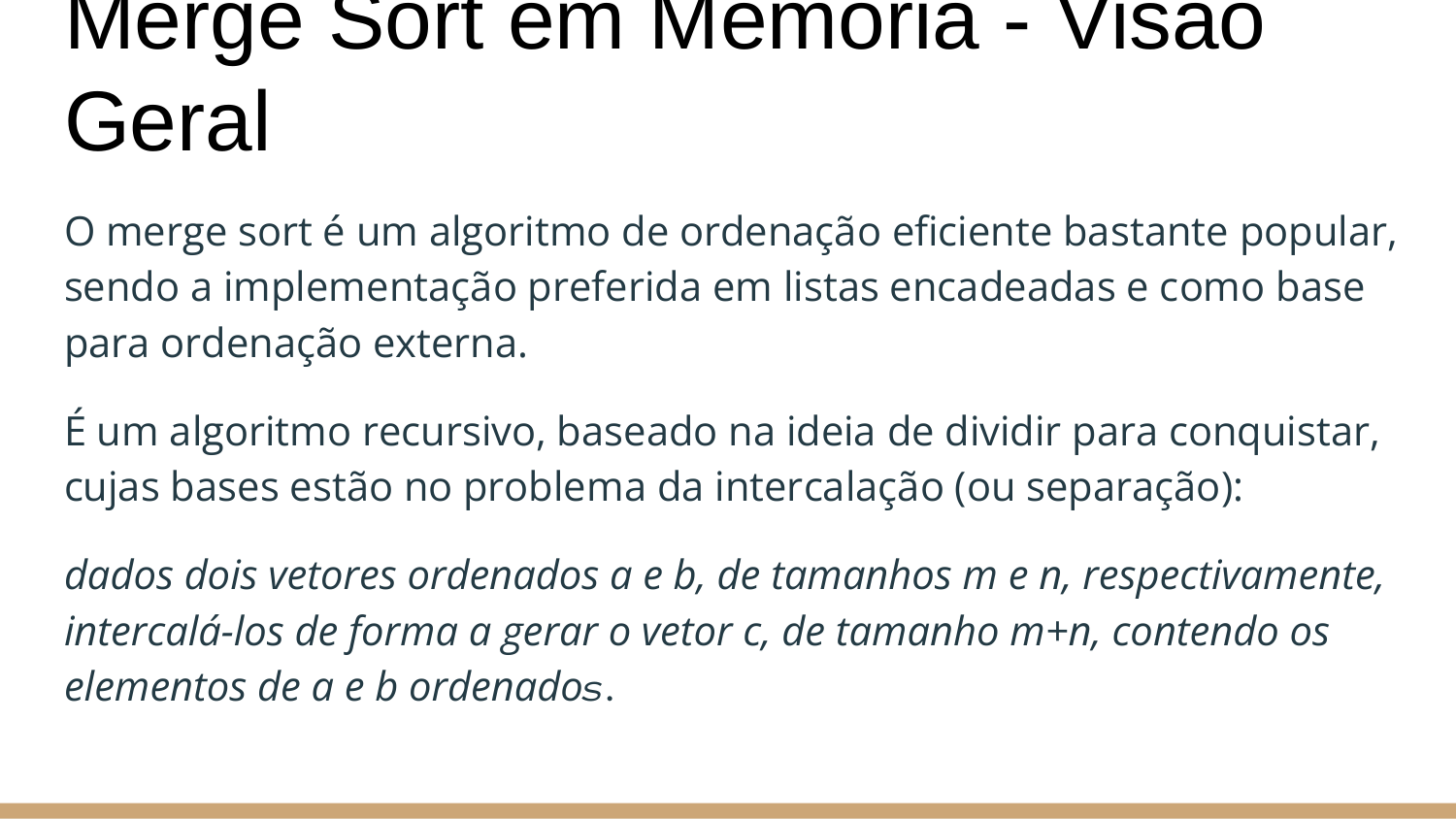

# Merge Sort em Memória - Visão Geral
O merge sort é um algoritmo de ordenação eficiente bastante popular, sendo a implementação preferida em listas encadeadas e como base para ordenação externa.
É um algoritmo recursivo, baseado na ideia de dividir para conquistar, cujas bases estão no problema da intercalação (ou separação):
dados dois vetores ordenados a e b, de tamanhos m e n, respectivamente, intercalá-los de forma a gerar o vetor c, de tamanho m+n, contendo os elementos de a e b ordenados.